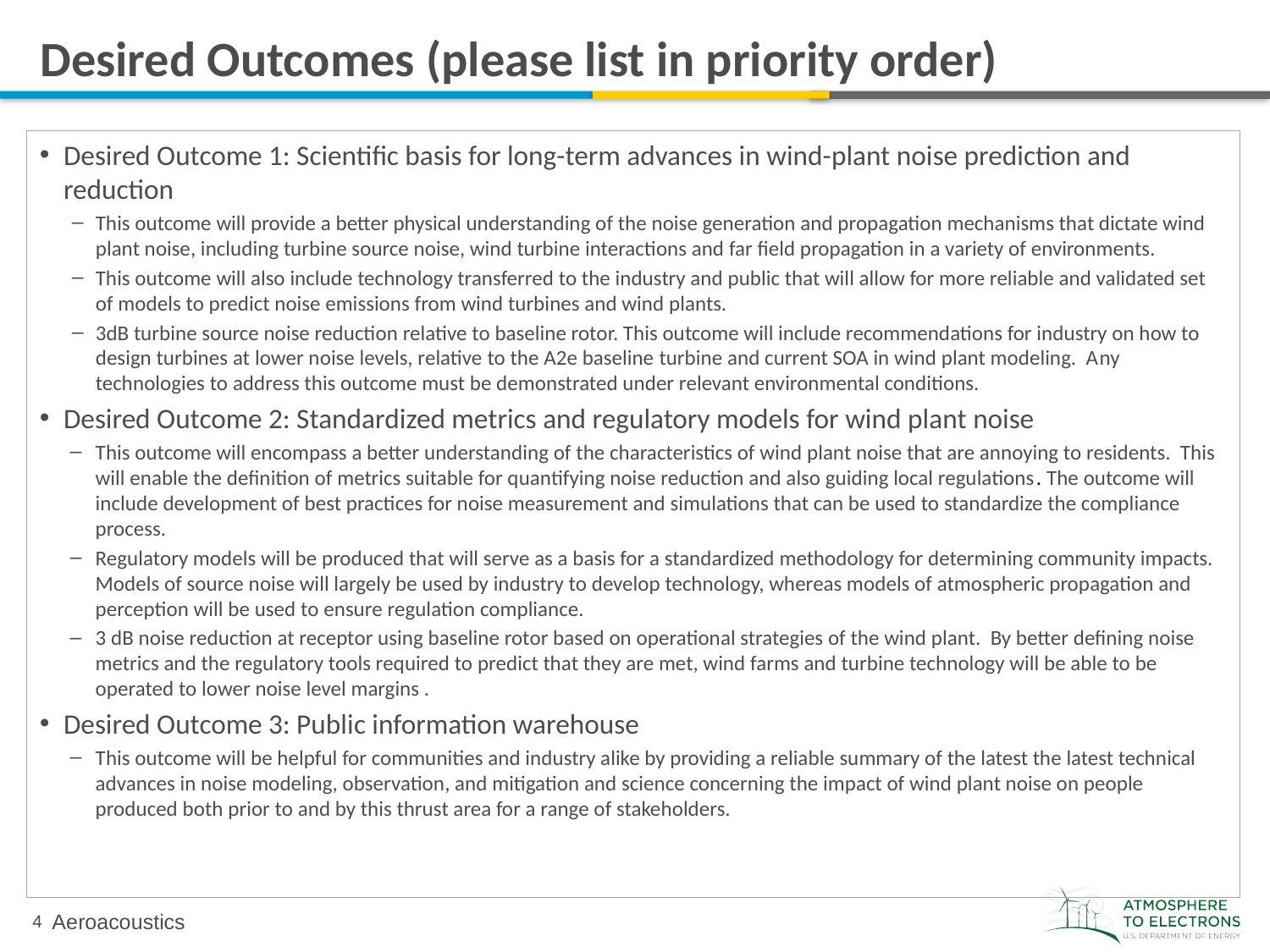

# Desired Outcomes (please list in priority order)
Desired Outcome 1: Scientific basis for long-term advances in wind-plant noise prediction and reduction
This outcome will provide a better physical understanding of the noise generation and propagation mechanisms that dictate wind plant noise, including turbine source noise, wind turbine interactions and far field propagation in a variety of environments.
This outcome will also include technology transferred to the industry and public that will allow for more reliable and validated set of models to predict noise emissions from wind turbines and wind plants.
3dB turbine source noise reduction relative to baseline rotor. This outcome will include recommendations for industry on how to design turbines at lower noise levels, relative to the A2e baseline turbine and current SOA in wind plant modeling.  Any technologies to address this outcome must be demonstrated under relevant environmental conditions.
Desired Outcome 2: Standardized metrics and regulatory models for wind plant noise
This outcome will encompass a better understanding of the characteristics of wind plant noise that are annoying to residents.  This will enable the definition of metrics suitable for quantifying noise reduction and also guiding local regulations. The outcome will include development of best practices for noise measurement and simulations that can be used to standardize the compliance process.
Regulatory models will be produced that will serve as a basis for a standardized methodology for determining community impacts. Models of source noise will largely be used by industry to develop technology, whereas models of atmospheric propagation and perception will be used to ensure regulation compliance.
3 dB noise reduction at receptor using baseline rotor based on operational strategies of the wind plant.  By better defining noise metrics and the regulatory tools required to predict that they are met, wind farms and turbine technology will be able to be operated to lower noise level margins .
Desired Outcome 3: Public information warehouse
This outcome will be helpful for communities and industry alike by providing a reliable summary of the latest the latest technical advances in noise modeling, observation, and mitigation and science concerning the impact of wind plant noise on people produced both prior to and by this thrust area for a range of stakeholders.

Aeroacoustics